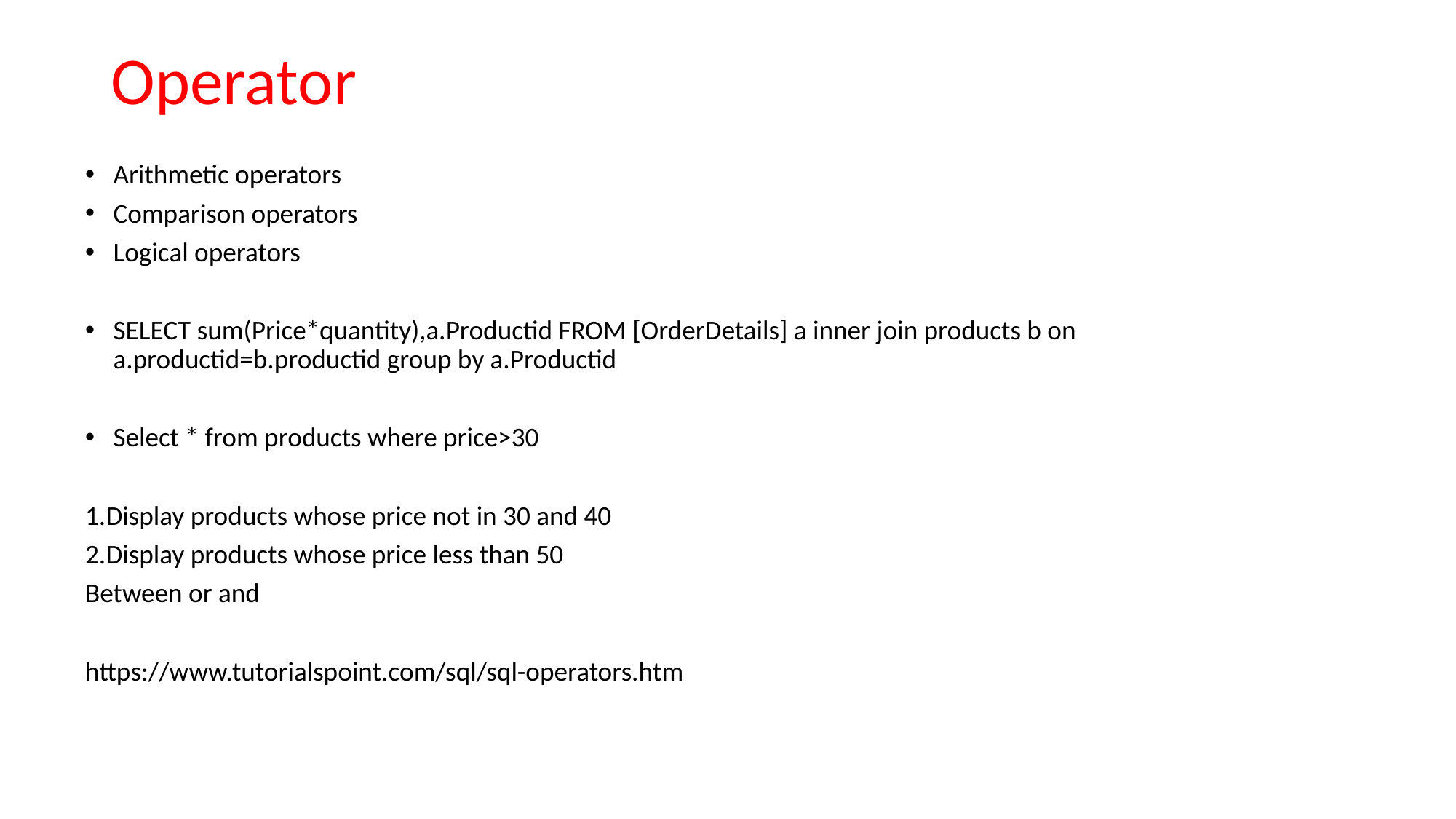

# Operator
Arithmetic operators
Comparison operators
Logical operators

SELECT sum(Price*quantity),a.Productid FROM [OrderDetails] a inner join products b on a.productid=b.productid group by a.Productid

Select * from products where price>30

1.Display products whose price not in 30 and 40
2.Display products whose price less than 50
Between or and

https://www.tutorialspoint.com/sql/sql-operators.htm